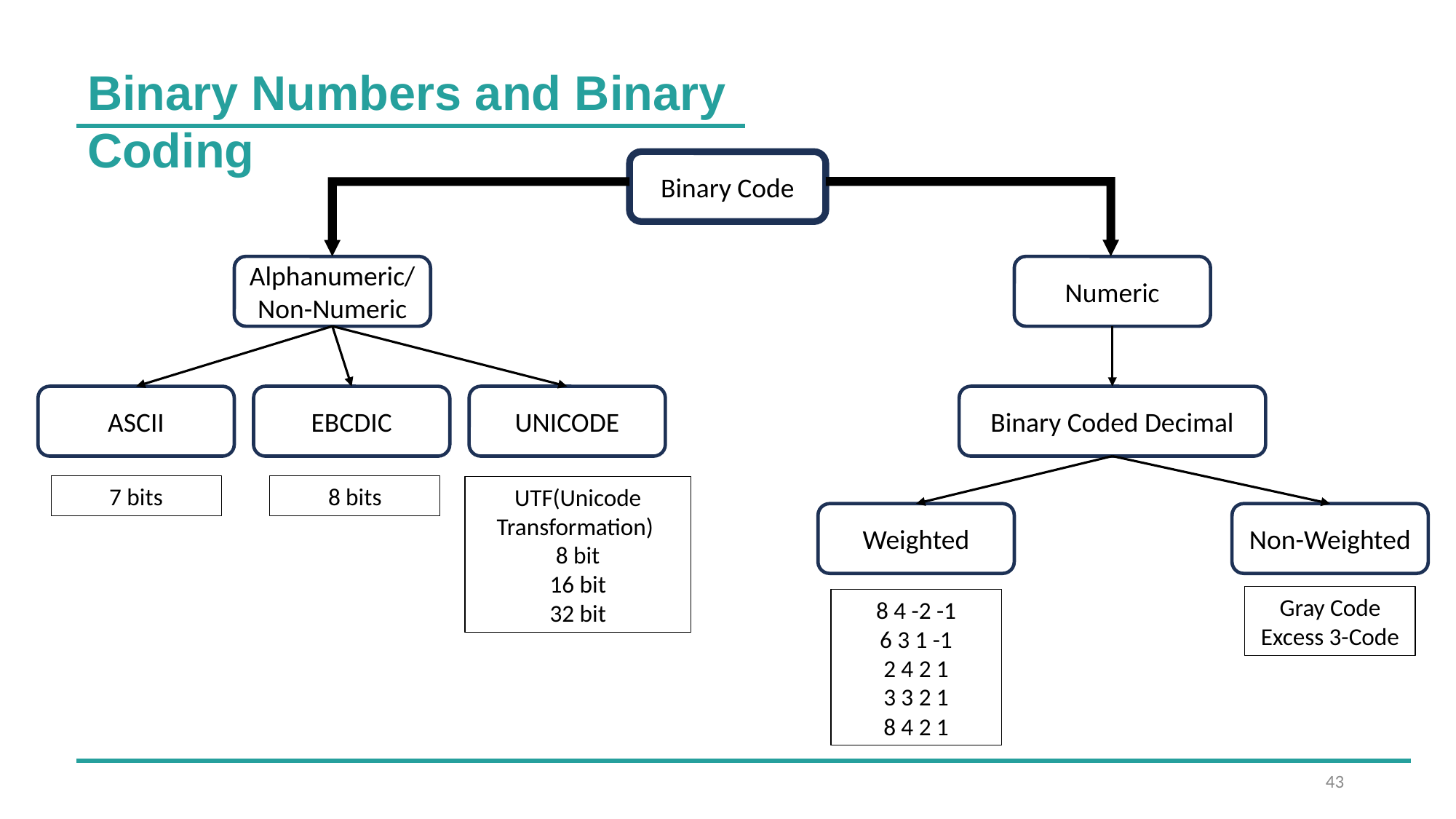

Binary Numbers and Binary Coding
Binary Code

Alphanumeric/Non-Numeric
Numeric
ASCII
EBCDIC
UNICODE
Binary Coded Decimal
7 bits
8 bits
UTF(Unicode Transformation)
8 bit
16 bit
32 bit
Weighted
Non-Weighted
Gray Code
Excess 3-Code
8 4 -2 -1
6 3 1 -1
2 4 2 1
3 3 2 1
8 4 2 1
43